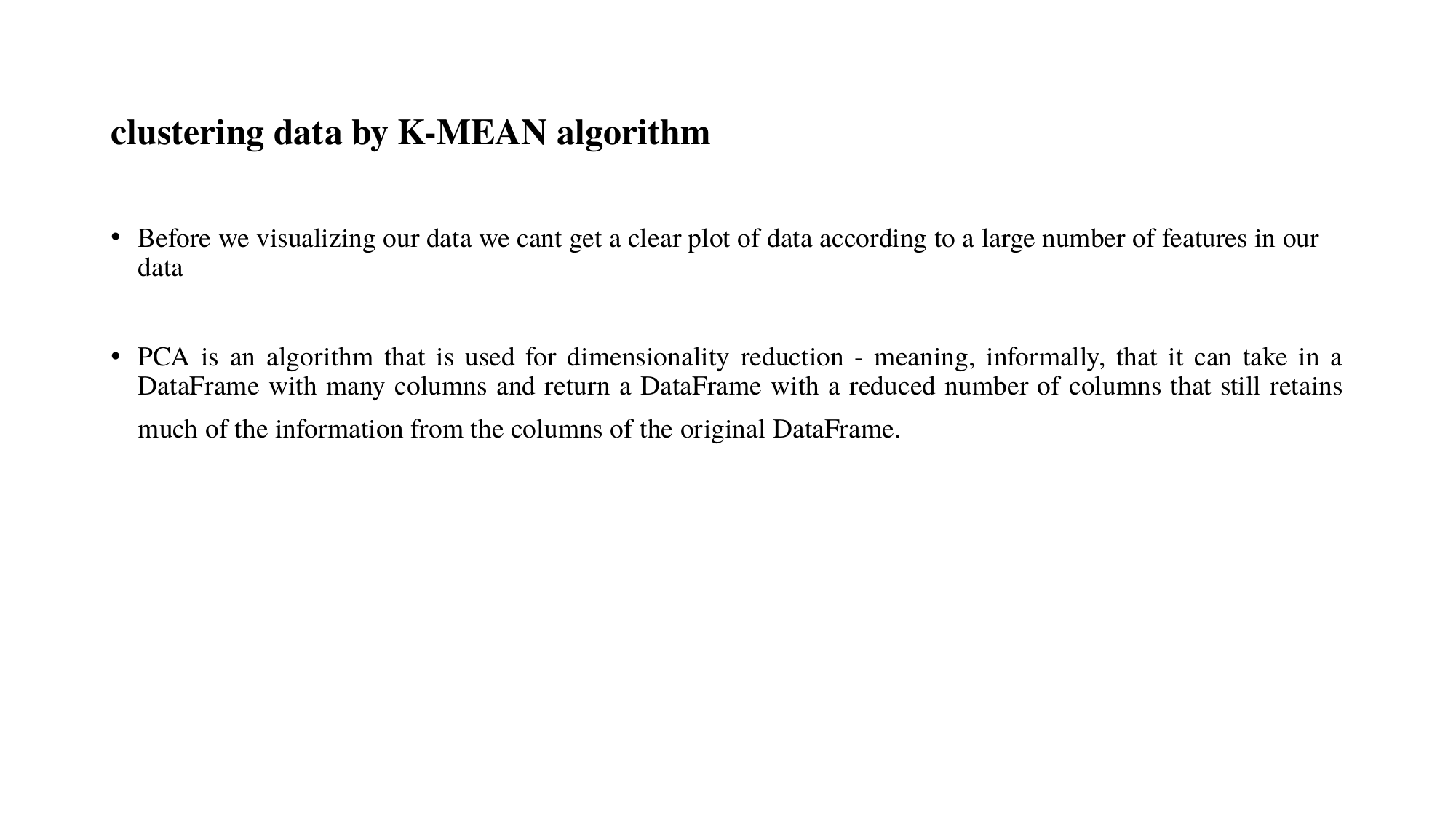

# clustering data by K-MEAN algorithm
Before we visualizing our data we cant get a clear plot of data according to a large number of features in our data

PCA is an algorithm that is used for dimensionality reduction - meaning, informally, that it can take in a DataFrame with many columns and return a DataFrame with a reduced number of columns that still retains much of the information from the columns of the original DataFrame.